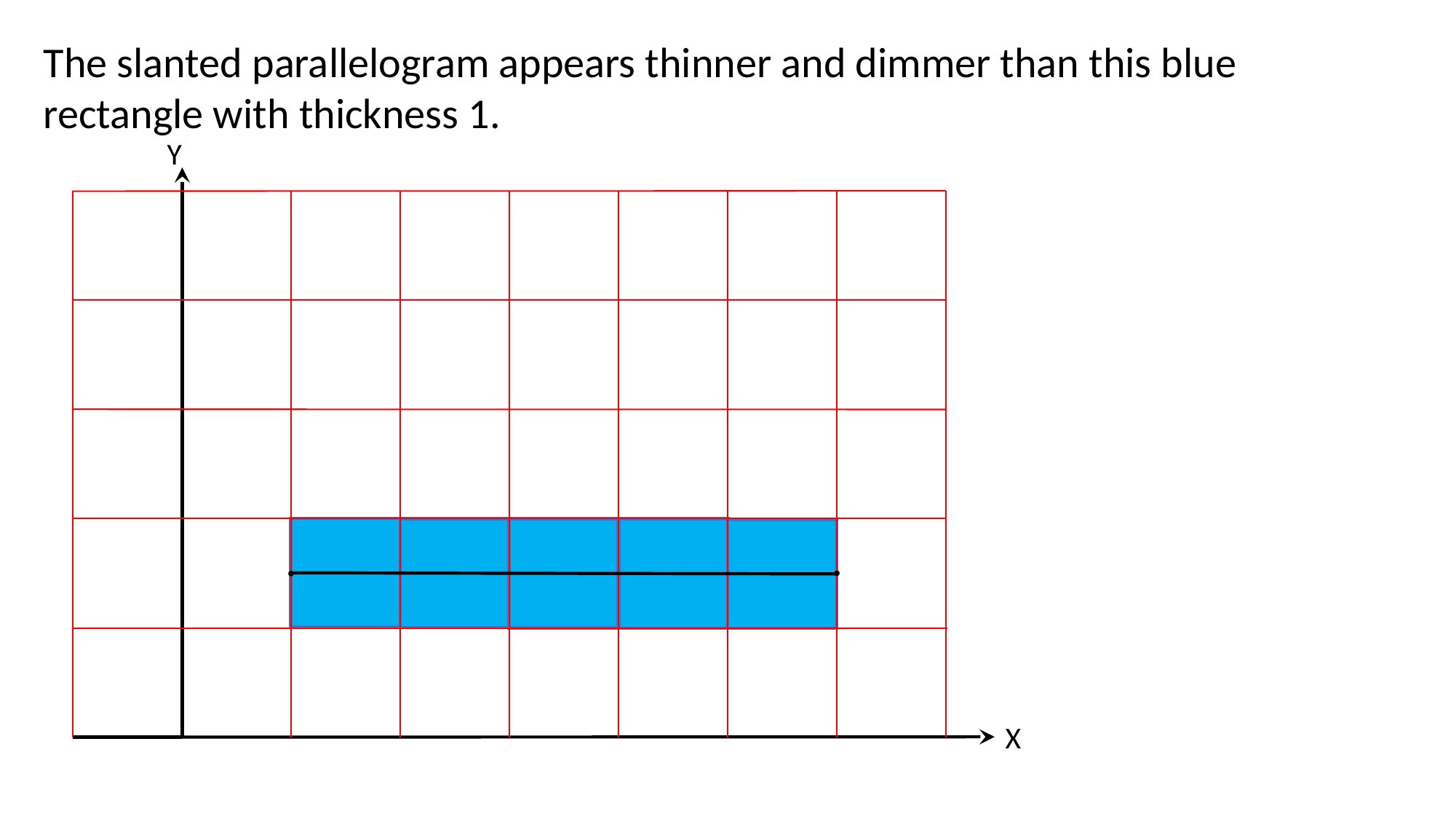

The slanted parallelogram appears thinner and dimmer than this blue rectangle with thickness 1.
Y

X